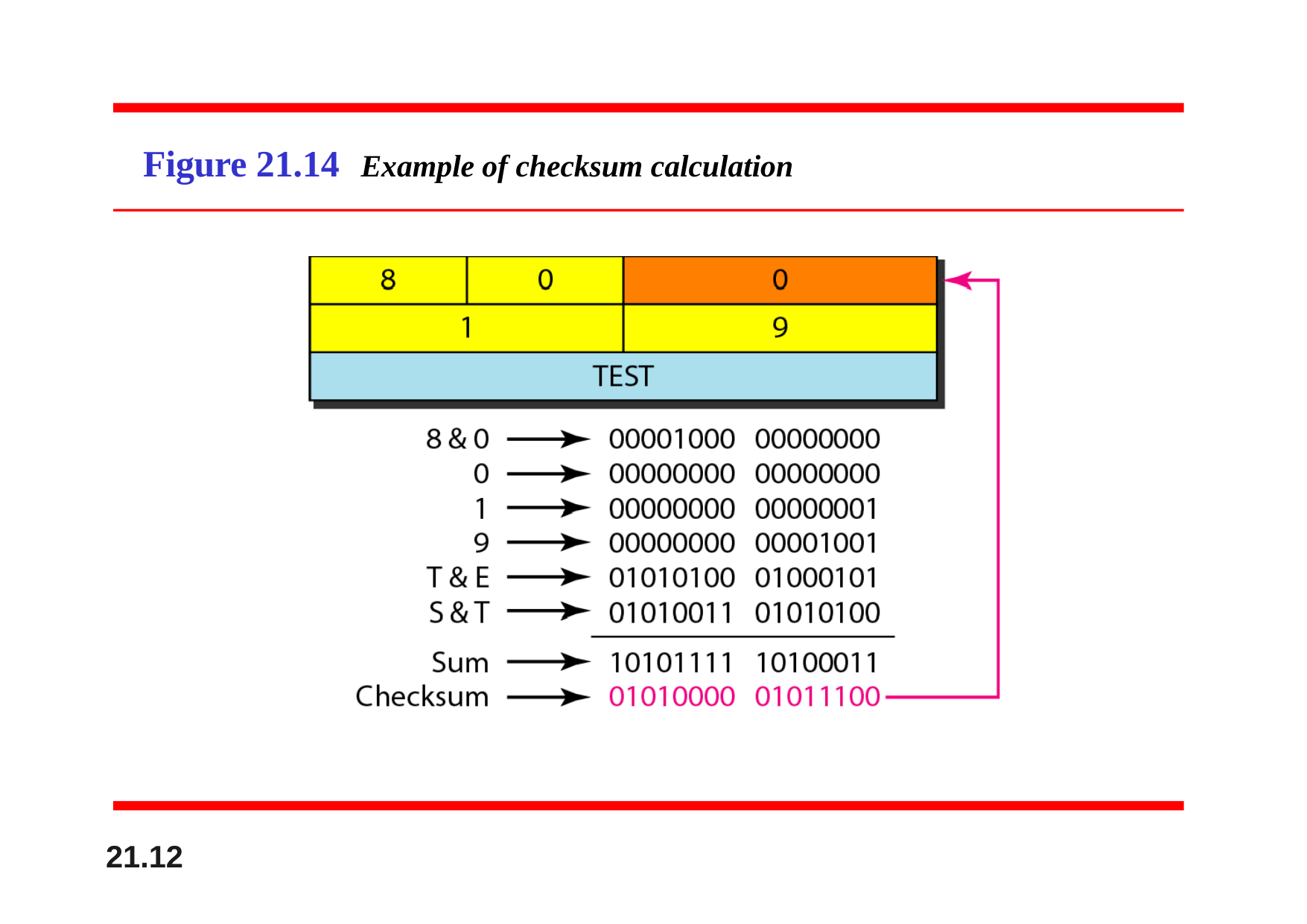

# Figure 21.14	Example of checksum calculation

21.12